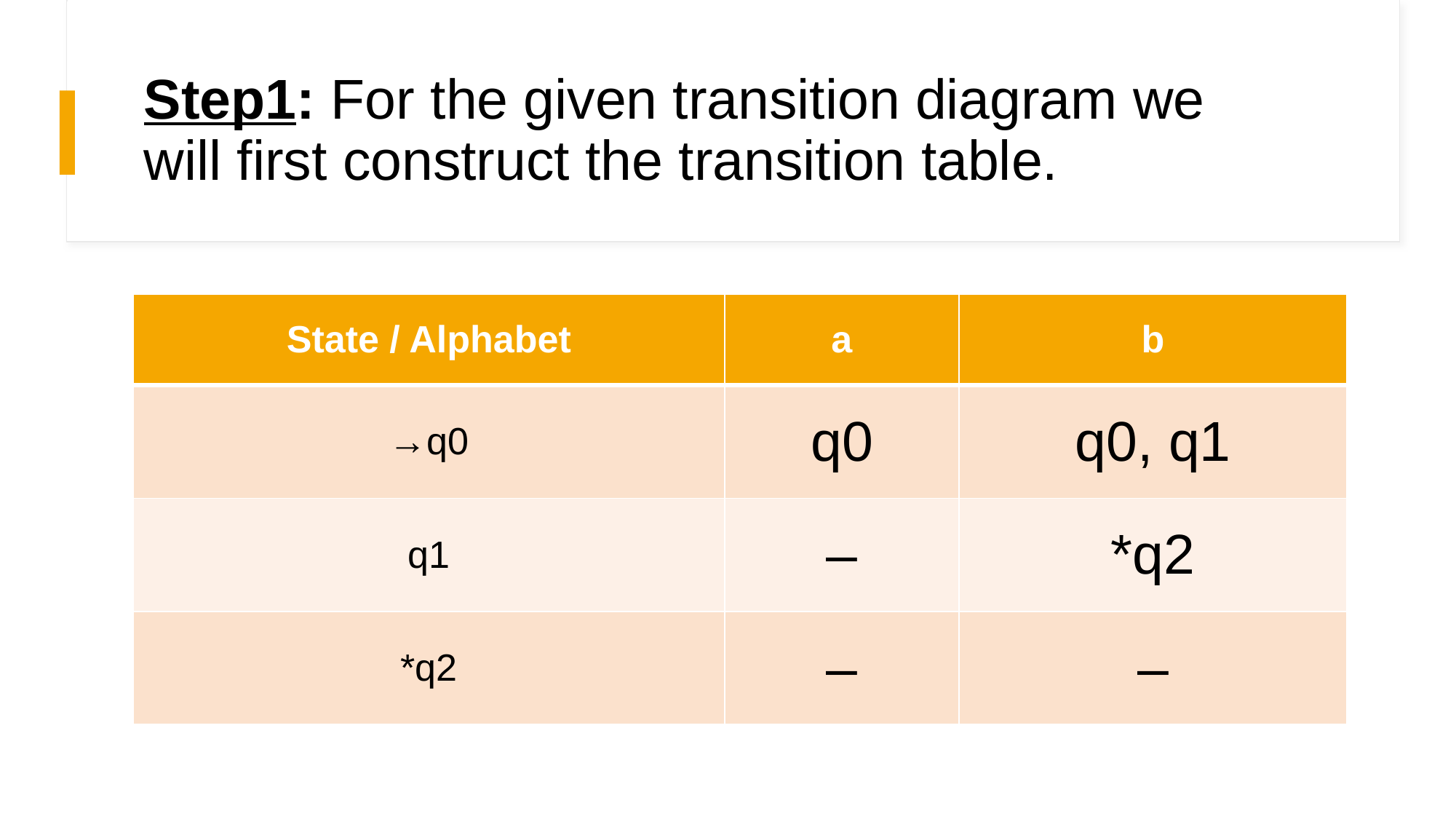

# Step1: For the given transition diagram we will first construct the transition table.

| State / Alphabet | a | b |
| --- | --- | --- |
| →q0 | q0 | q0, q1 |
| q1 | – | \*q2 |
| \*q2 | – | – |